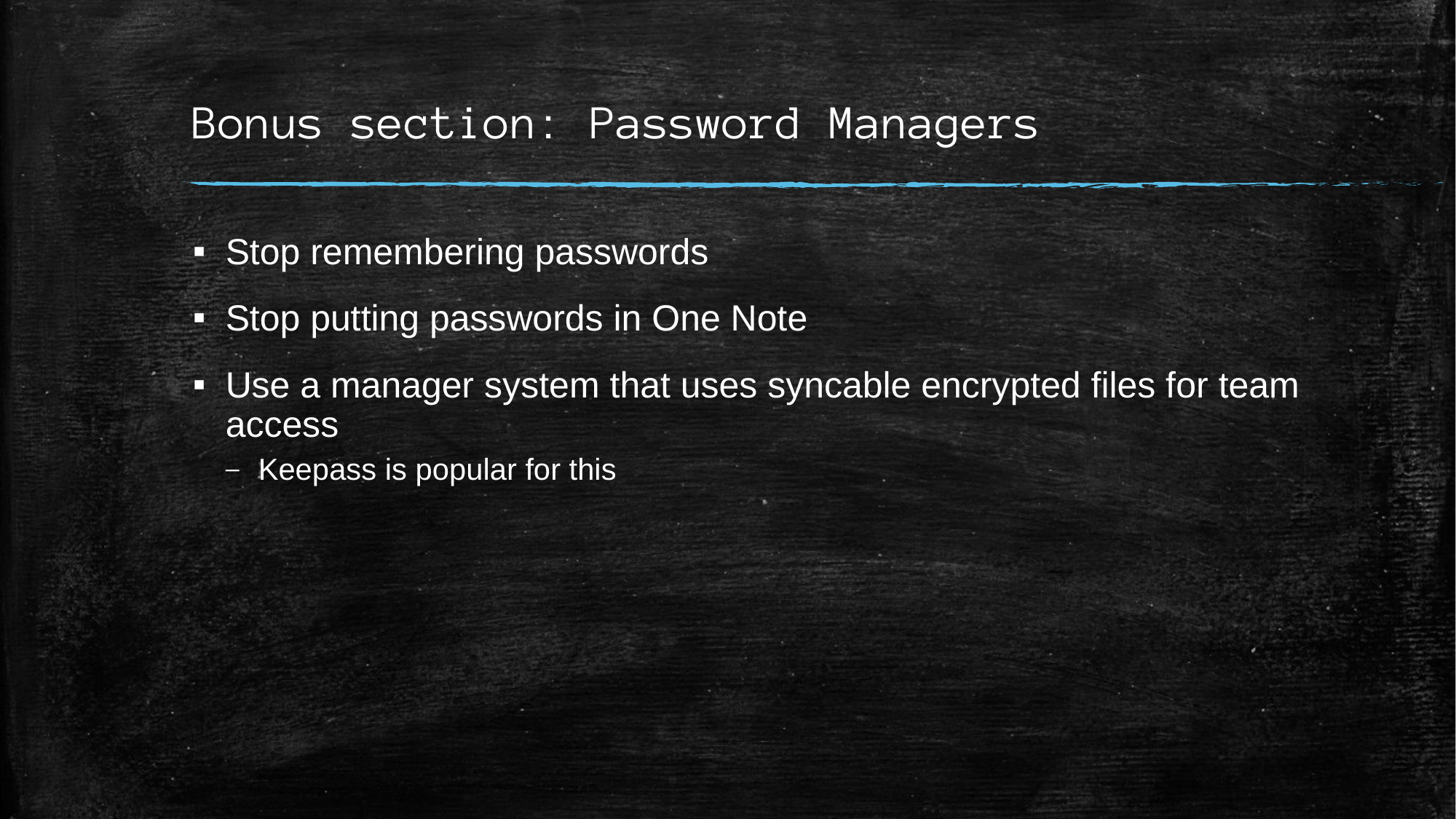

# Bonus section: Password Managers
Stop remembering passwords
Stop putting passwords in One Note
Use a manager system that uses syncable encrypted files for team access
Keepass is popular for this